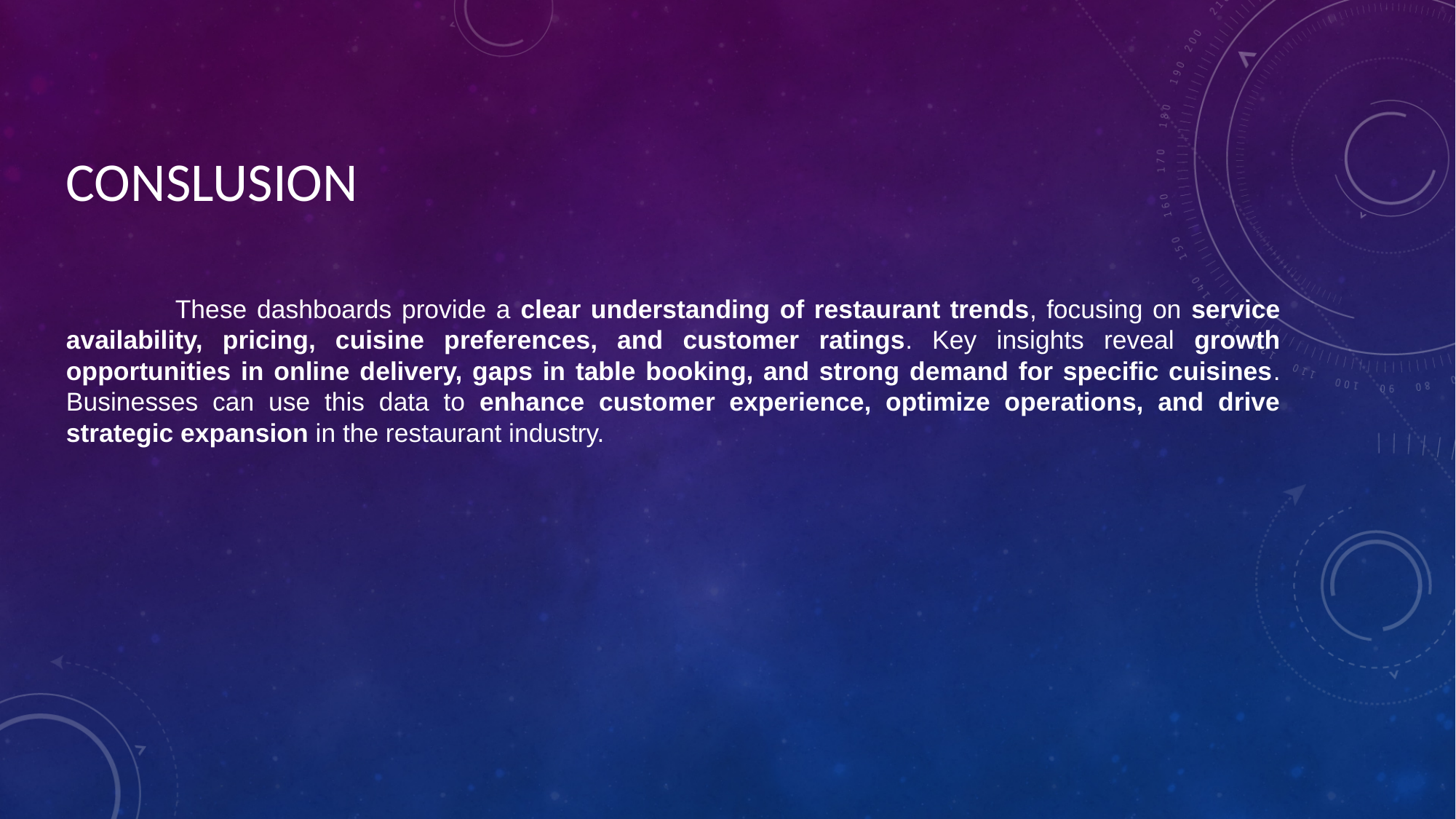

These dashboards provide a clear understanding of restaurant trends, focusing on service availability, pricing, cuisine preferences, and customer ratings. Key insights reveal growth opportunities in online delivery, gaps in table booking, and strong demand for specific cuisines. Businesses can use this data to enhance customer experience, optimize operations, and drive strategic expansion in the restaurant industry.

# CONSLUSION